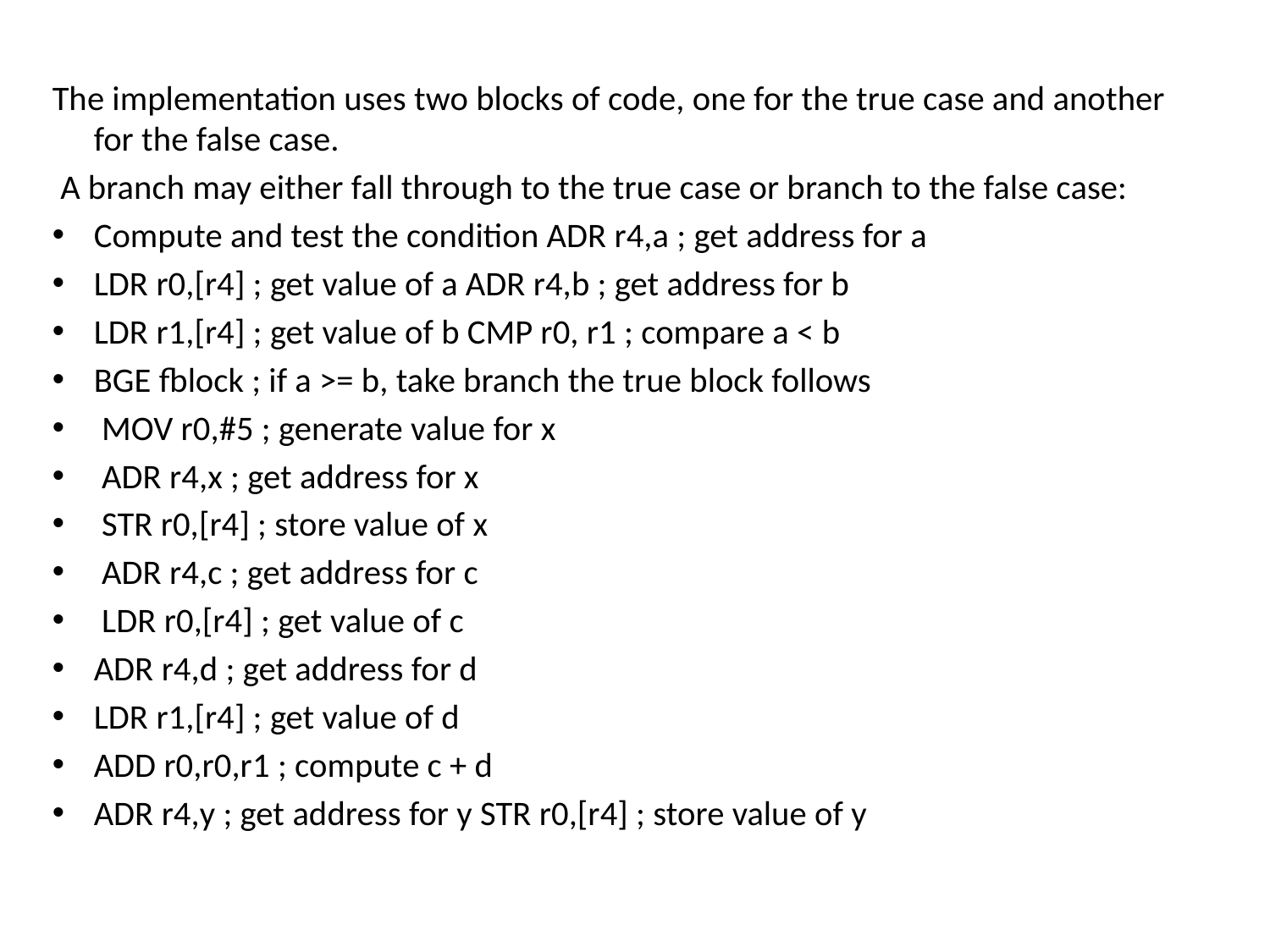

The implementation uses two blocks of code, one for the true case and another for the false case.
 A branch may either fall through to the true case or branch to the false case:
Compute and test the condition ADR r4,a ; get address for a
LDR r0,[r4] ; get value of a ADR r4,b ; get address for b
LDR r1,[r4] ; get value of b CMP r0, r1 ; compare a < b
BGE fblock ; if a >= b, take branch the true block follows
 MOV r0,#5 ; generate value for x
 ADR r4,x ; get address for x
 STR r0,[r4] ; store value of x
 ADR r4,c ; get address for c
 LDR r0,[r4] ; get value of c
ADR r4,d ; get address for d
LDR r1,[r4] ; get value of d
ADD r0,r0,r1 ; compute c + d
ADR r4,y ; get address for y STR r0,[r4] ; store value of y